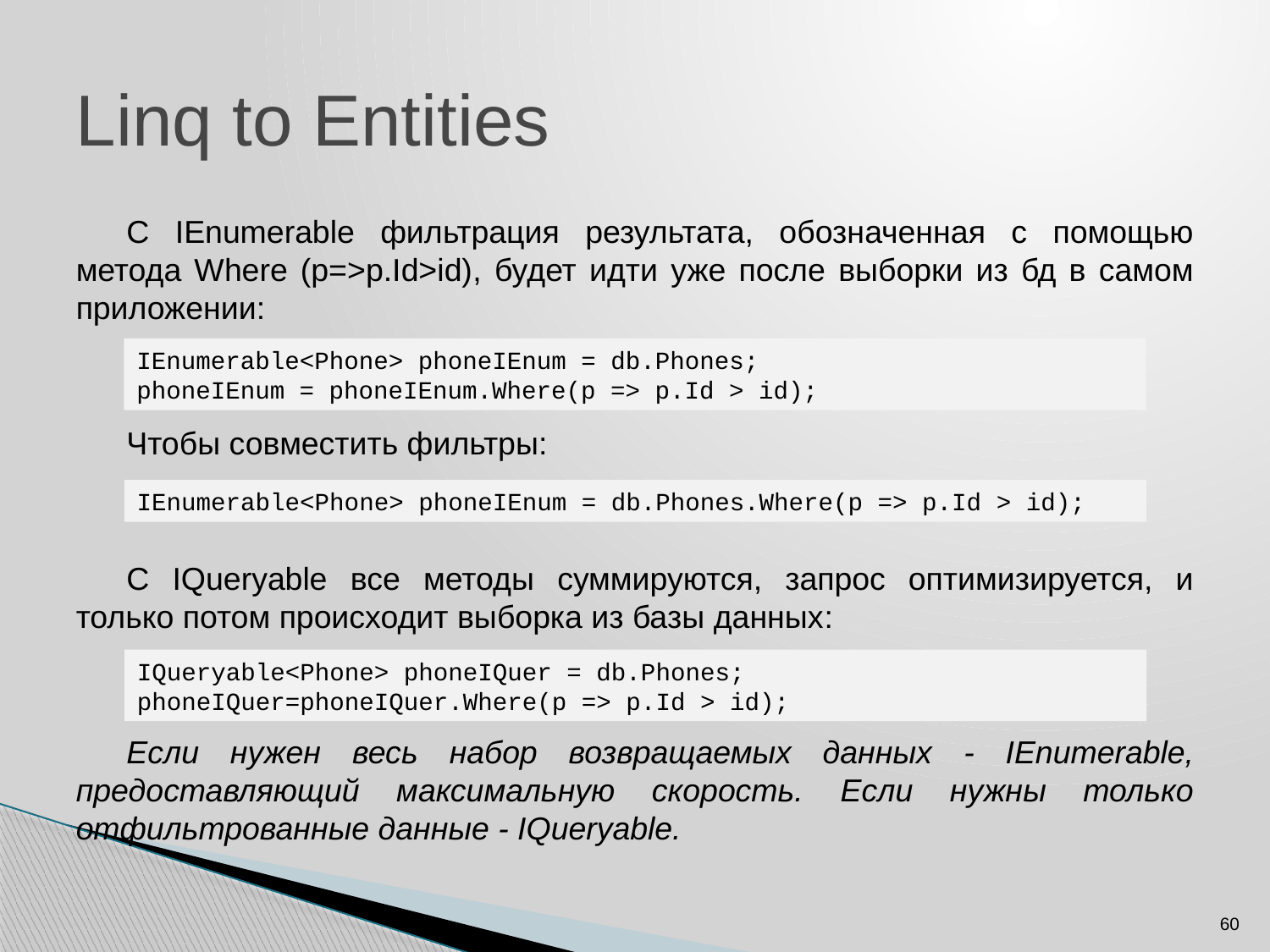

# Linq to Entities
С IEnumerable фильтрация результата, обозначенная с помощью метода Where (p=>p.Id>id), будет идти уже после выборки из бд в самом приложении:

Чтобы совместить фильтры:

С IQueryable все методы суммируются, запрос оптимизируется, и только потом происходит выборка из базы данных:

Если нужен весь набор возвращаемых данных - IEnumerable, предоставляющий максимальную скорость. Если нужны только отфильтрованные данные - IQueryable.
IEnumerable<Phone> phoneIEnum = db.Phones;
phoneIEnum = phoneIEnum.Where(p => p.Id > id);
IEnumerable<Phone> phoneIEnum = db.Phones.Where(p => p.Id > id);
IQueryable<Phone> phoneIQuer = db.Phones;
phoneIQuer=phoneIQuer.Where(p => p.Id > id);
60